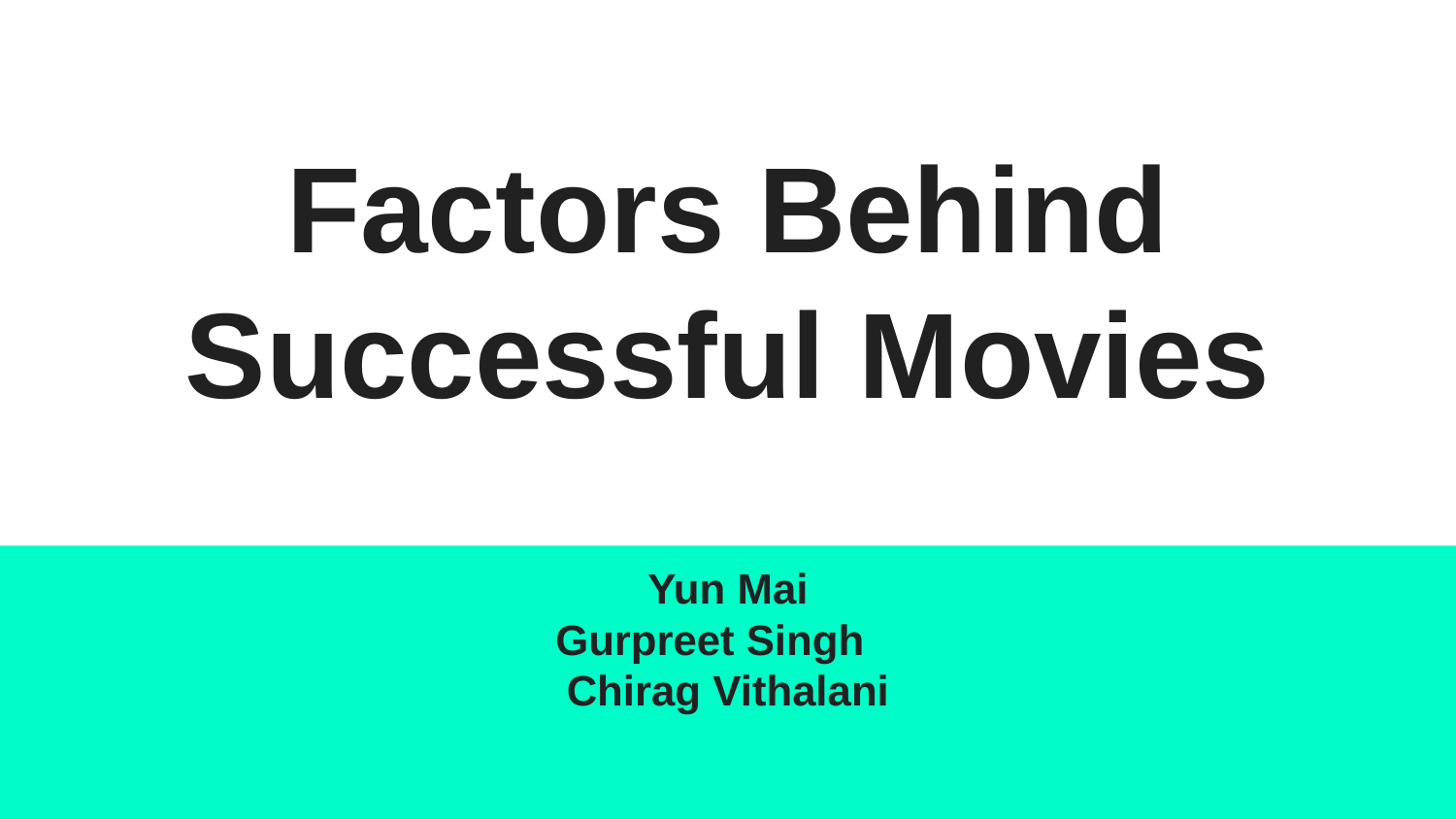

# Factors Behind Successful Movies

Yun Mai
Gurpreet Singh
Chirag Vithalani